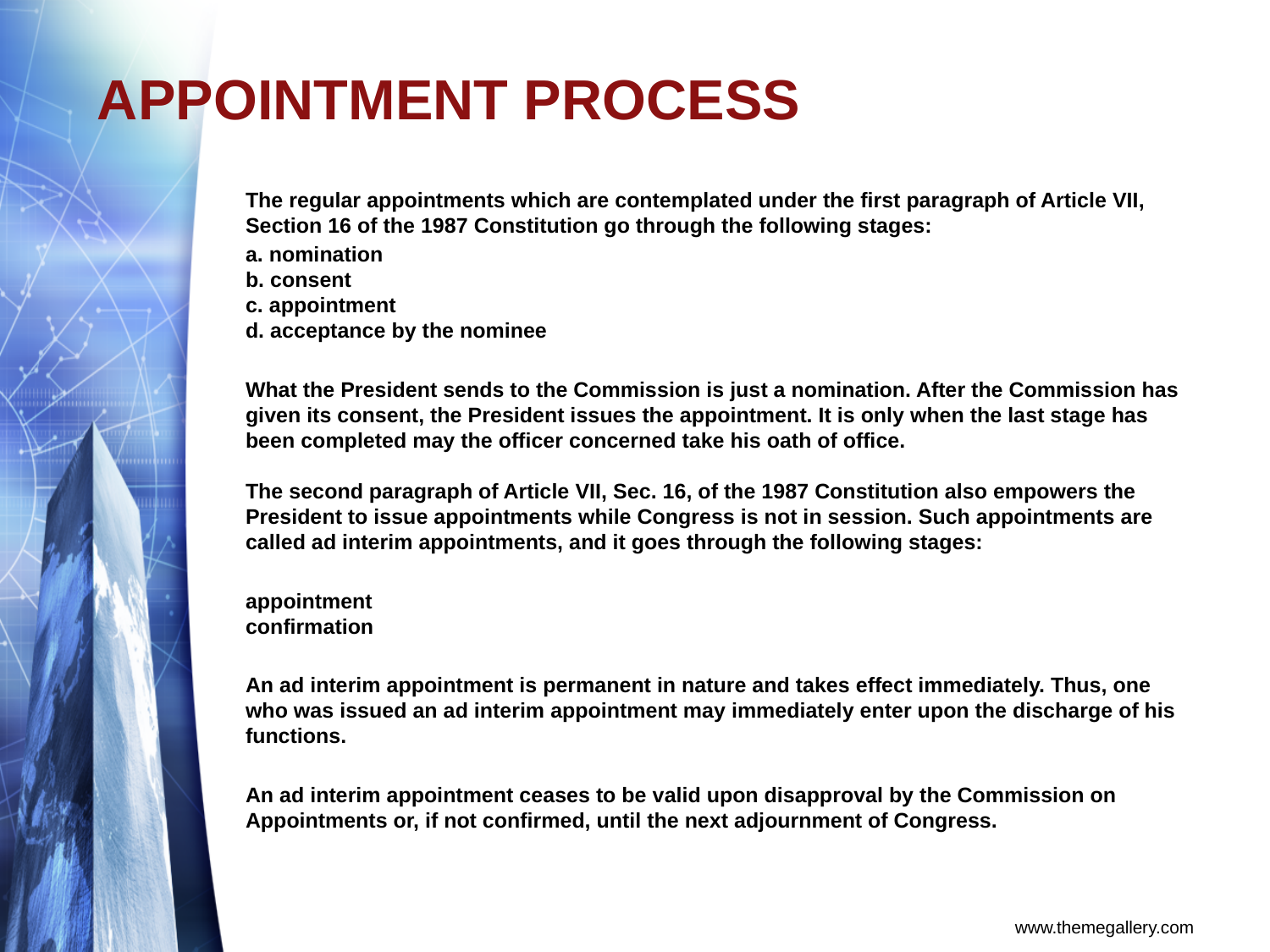

# APPOINTMENT PROCESS
The regular appointments which are contemplated under the first paragraph of Article VII, Section 16 of the 1987 Constitution go through the following stages:
a. nomination
b. consent
c. appointment
d. acceptance by the nominee

What the President sends to the Commission is just a nomination. After the Commission has given its consent, the President issues the appointment. It is only when the last stage has been completed may the officer concerned take his oath of office.
 
The second paragraph of Article VII, Sec. 16, of the 1987 Constitution also empowers the President to issue appointments while Congress is not in session. Such appointments are called ad interim appointments, and it goes through the following stages:

appointment
confirmation

An ad interim appointment is permanent in nature and takes effect immediately. Thus, one who was issued an ad interim appointment may immediately enter upon the discharge of his functions.

An ad interim appointment ceases to be valid upon disapproval by the Commission on Appointments or, if not confirmed, until the next adjournment of Congress.

www.themegallery.com